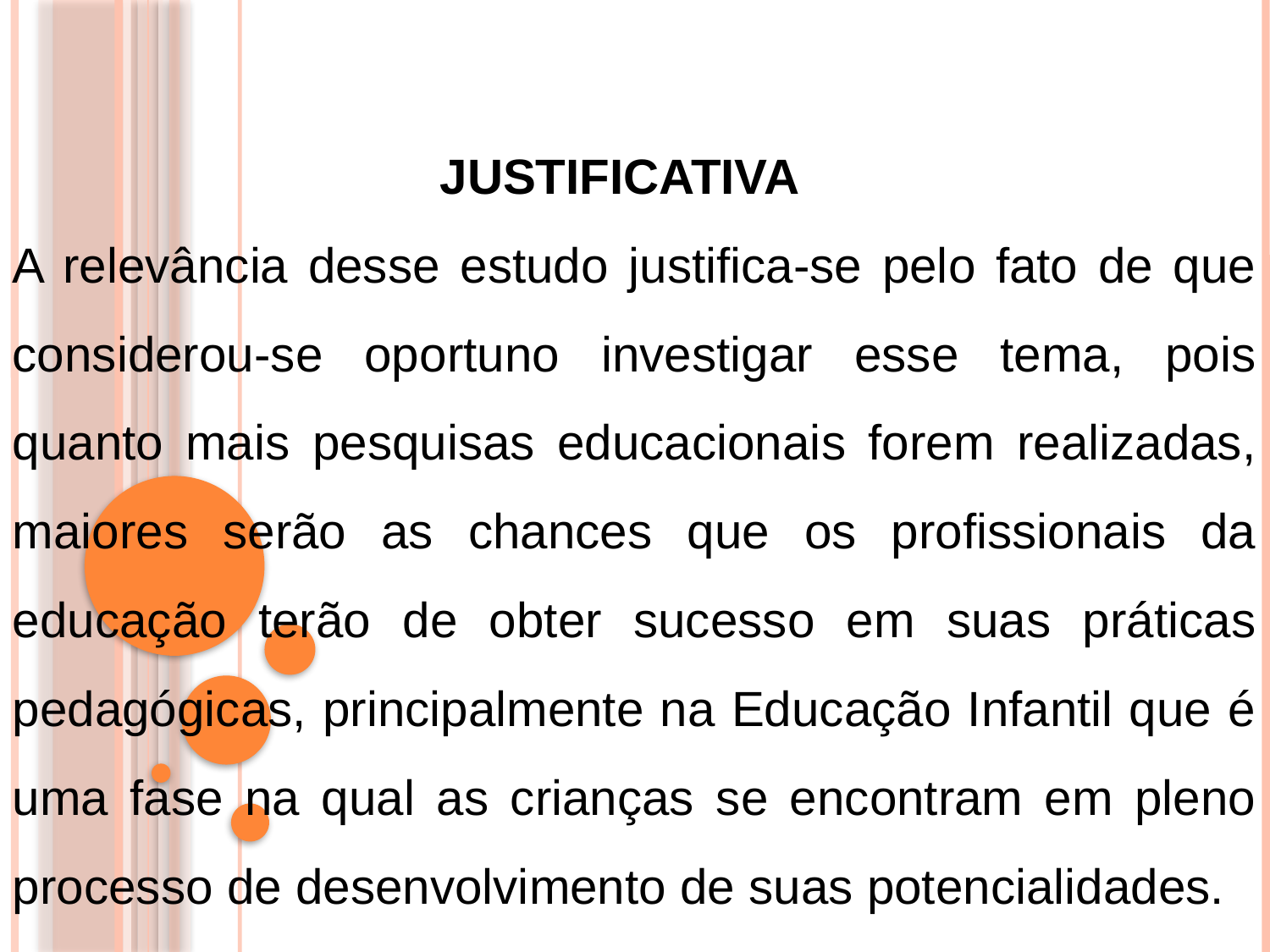

JUSTIFICATIVA:
A relevância desse estudo justifica-se pelo fato de que considerou-se oportuno investigar esse tema, pois quanto mais pesquisas educacionais forem realizadas, maiores serão as chances que os profissionais da educação terão de obter sucesso em suas práticas pedagógicas, principalmente na Educação Infantil que é uma fase na qual as crianças se encontram em pleno processo de desenvolvimento de suas potencialidades.